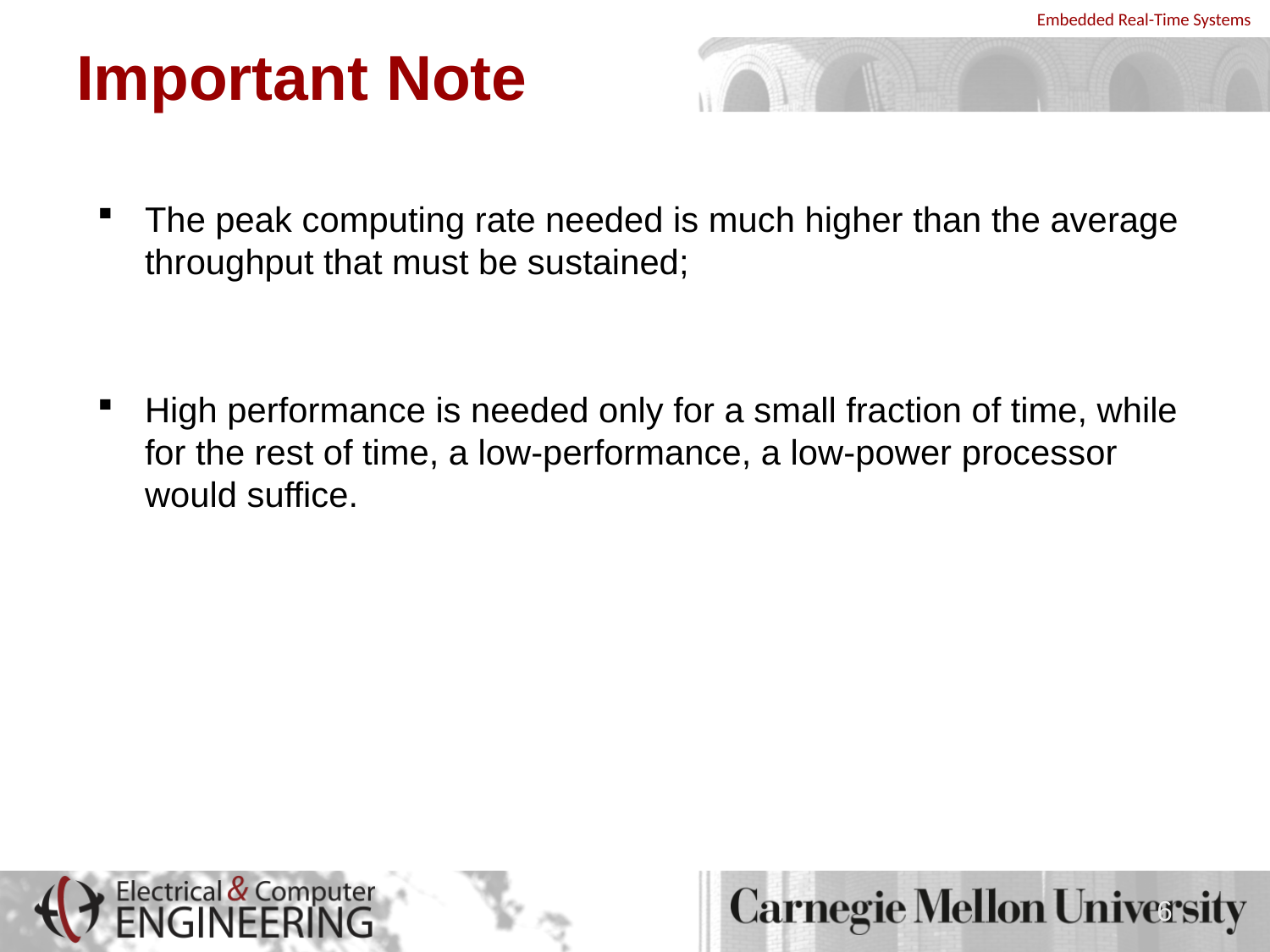

# Important Note
The peak computing rate needed is much higher than the average throughput that must be sustained;

High performance is needed only for a small fraction of time, while for the rest of time, a low-performance, a low-power processor would suffice.

6